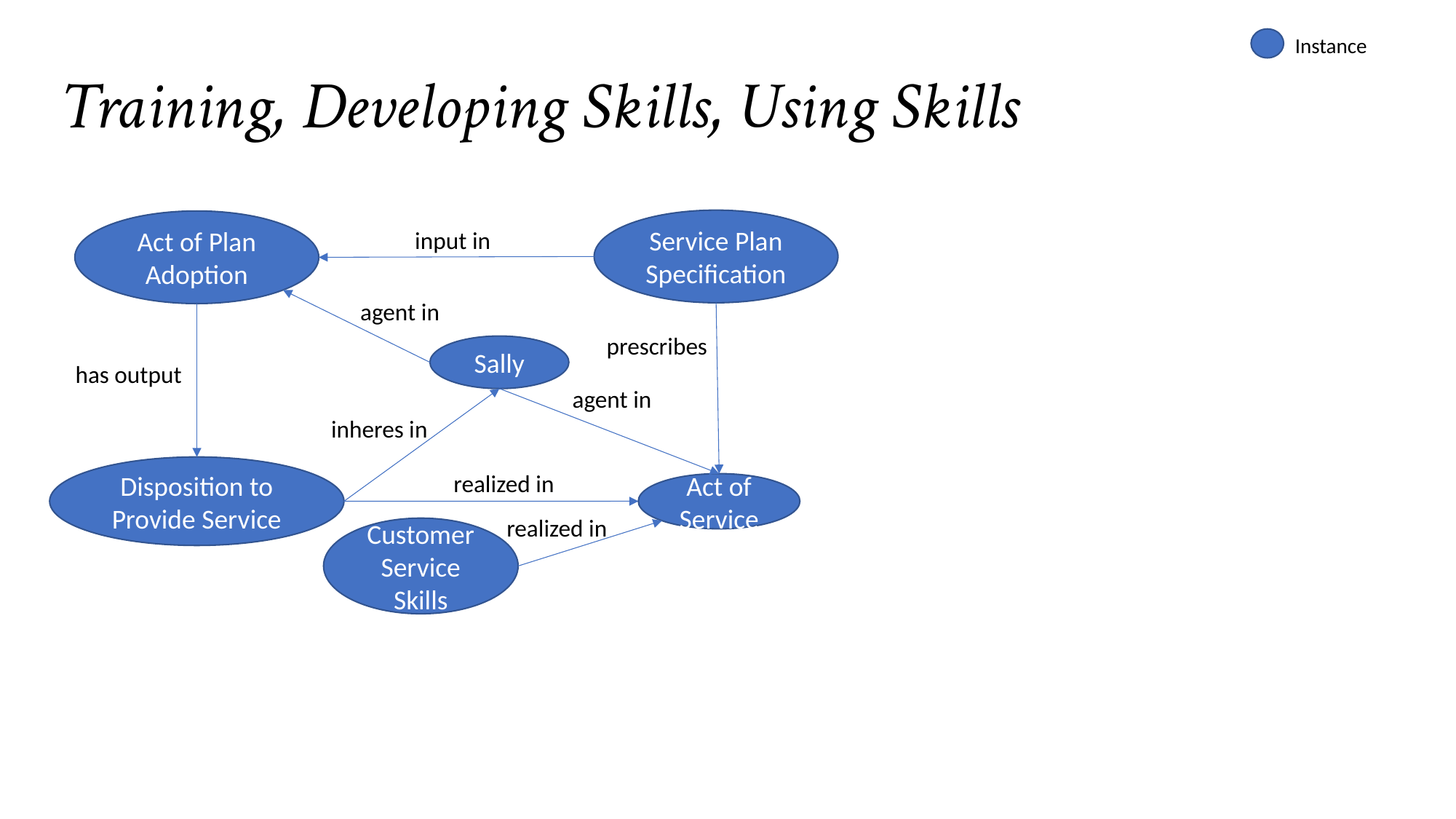

Training, Developing Skills, Using Skills
Instance

Service Plan Specification
Act of Plan Adoption
input in
agent in
prescribes
Sally
has output
agent in
inheres in
Disposition to Provide Service
realized in
Act of Service
realized in
Customer Service Skills